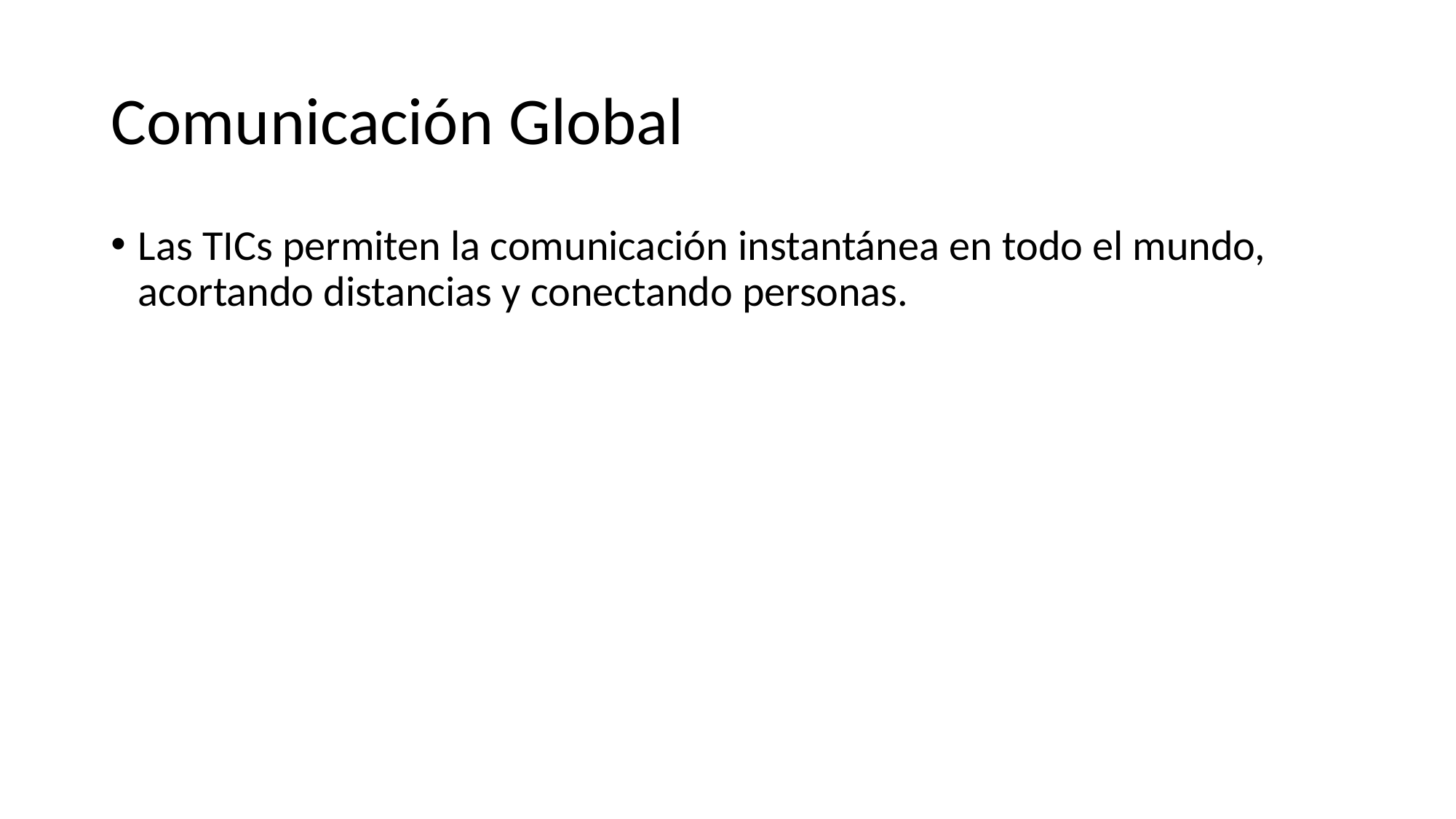

# Comunicación Global
Las TICs permiten la comunicación instantánea en todo el mundo, acortando distancias y conectando personas.